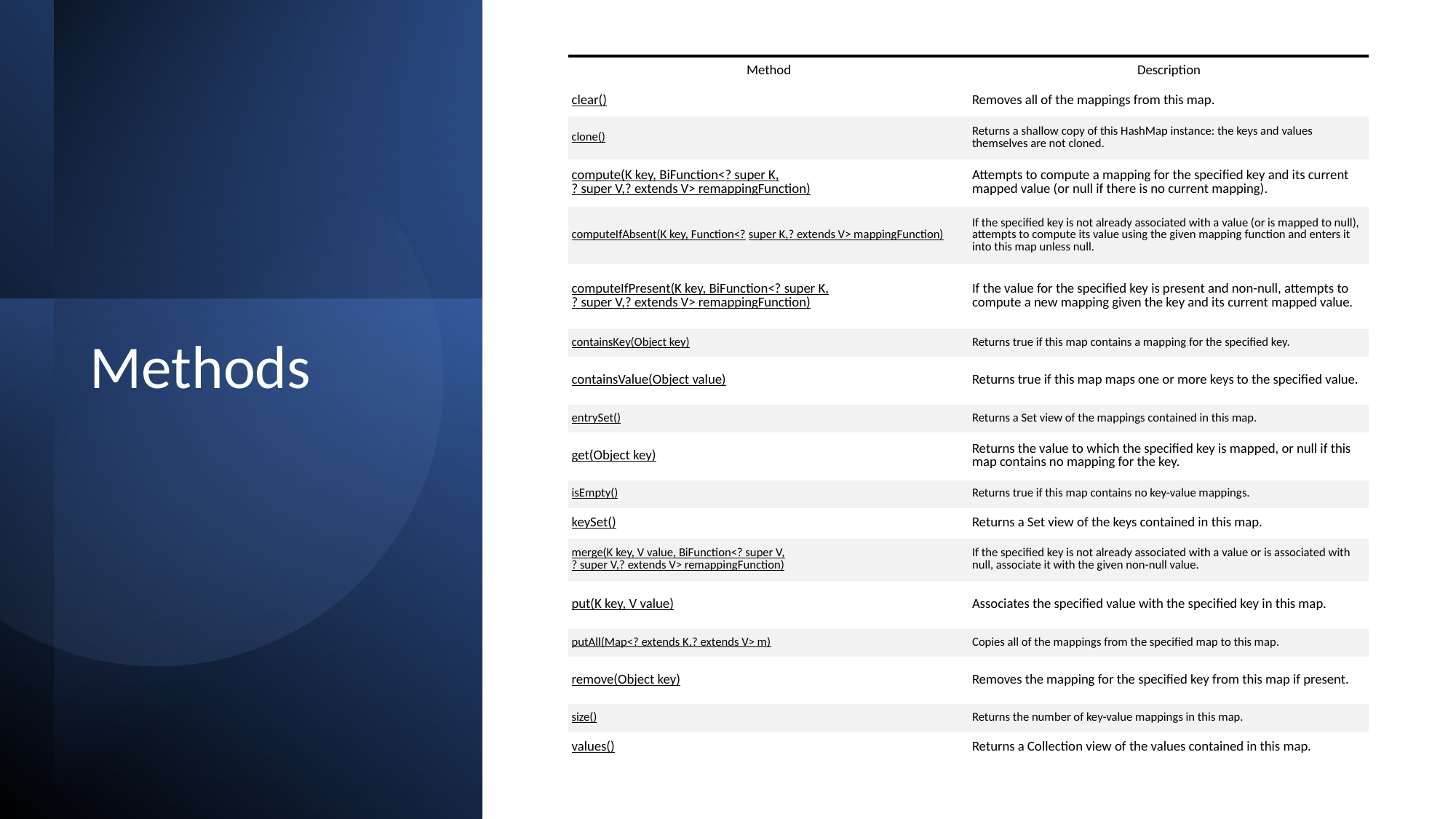

| Method | Description |
| --- | --- |
| clear() | Removes all of the mappings from this map. |
| clone() | Returns a shallow copy of this HashMap instance: the keys and values themselves are not cloned. |
| compute(K key, BiFunction<? super K, ? super V,? extends V> remappingFunction) | Attempts to compute a mapping for the specified key and its current mapped value (or null if there is no current mapping). |
| computeIfAbsent(K key, Function<? super K,? extends V> mappingFunction) | If the specified key is not already associated with a value (or is mapped to null), attempts to compute its value using the given mapping function and enters it into this map unless null. |
| computeIfPresent(K key, BiFunction<? super K, ? super V,? extends V> remappingFunction) | If the value for the specified key is present and non-null, attempts to compute a new mapping given the key and its current mapped value. |
| containsKey(Object key) | Returns true if this map contains a mapping for the specified key. |
| containsValue(Object value) | Returns true if this map maps one or more keys to the specified value. |
| entrySet() | Returns a Set view of the mappings contained in this map. |
| get(Object key) | Returns the value to which the specified key is mapped, or null if this map contains no mapping for the key. |
| isEmpty() | Returns true if this map contains no key-value mappings. |
| keySet() | Returns a Set view of the keys contained in this map. |
| merge(K key, V value, BiFunction<? super V, ? super V,? extends V> remappingFunction) | If the specified key is not already associated with a value or is associated with null, associate it with the given non-null value. |
| put(K key, V value) | Associates the specified value with the specified key in this map. |
| putAll(Map<? extends K,? extends V> m) | Copies all of the mappings from the specified map to this map. |
| remove(Object key) | Removes the mapping for the specified key from this map if present. |
| size() | Returns the number of key-value mappings in this map. |
| values() | Returns a Collection view of the values contained in this map. |

# Methods